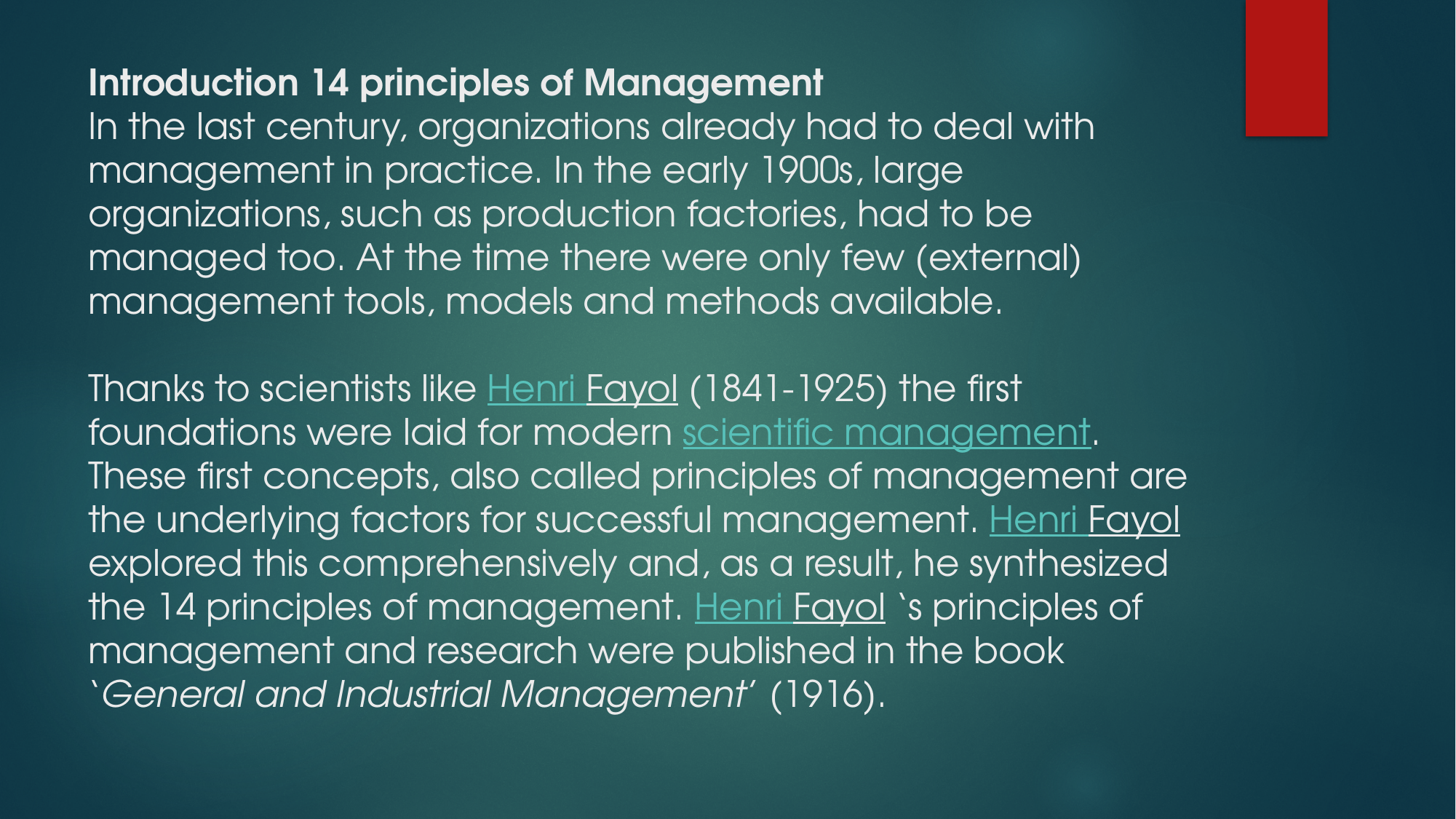

# Introduction 14 principles of Management In the last century, organizations already had to deal with management in practice. In the early 1900s, large organizations, such as production factories, had to be managed too. At the time there were only few (external) management tools, models and methods available. Thanks to scientists like Henri Fayol (1841-1925) the first foundations were laid for modern scientific management. These first concepts, also called principles of management are the underlying factors for successful management. Henri Fayol explored this comprehensively and, as a result, he synthesized the 14 principles of management. Henri Fayol ‘s principles of management and research were published in the book ‘General and Industrial Management’ (1916).